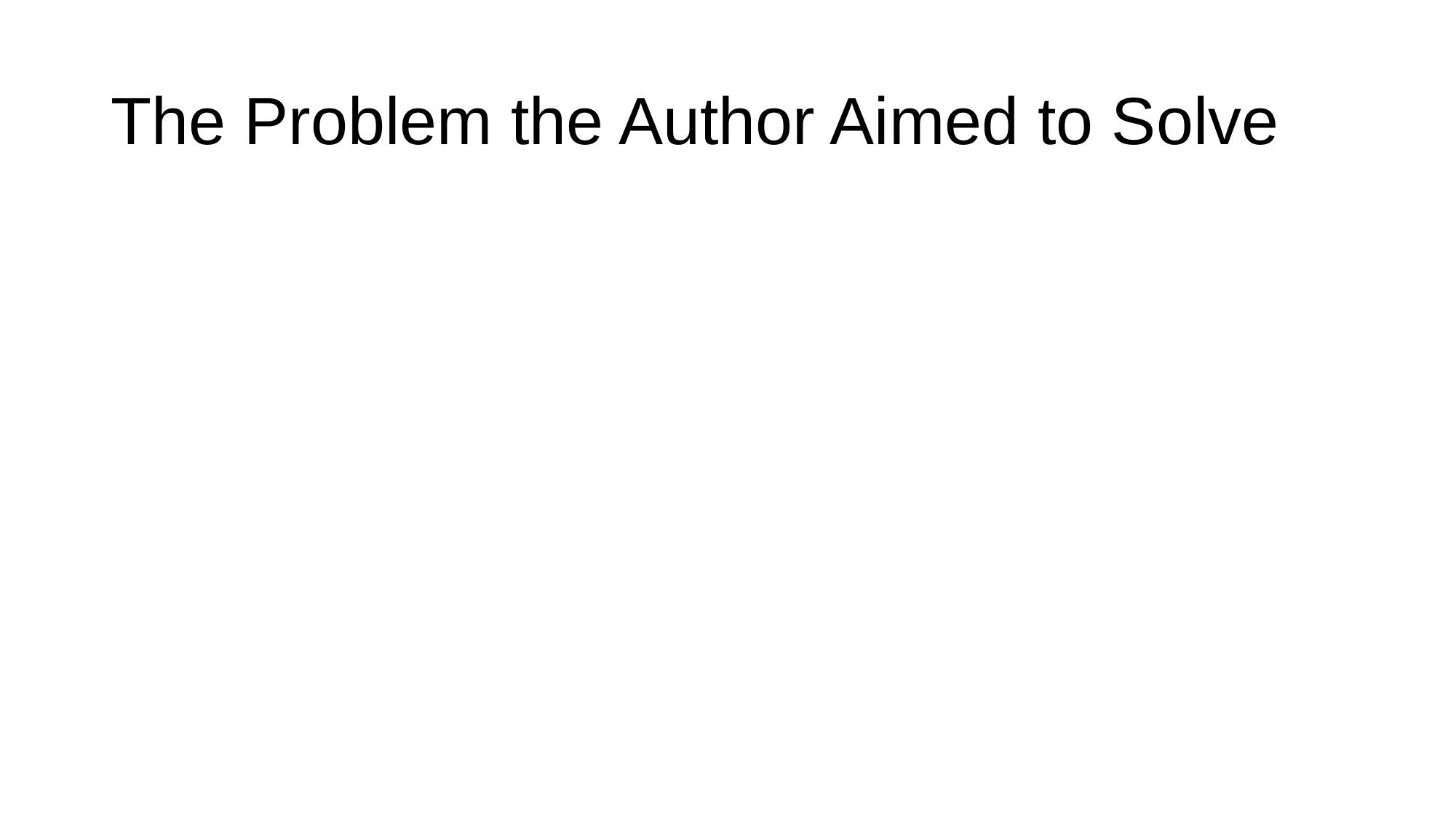

# The Problem the Author Aimed to Solve